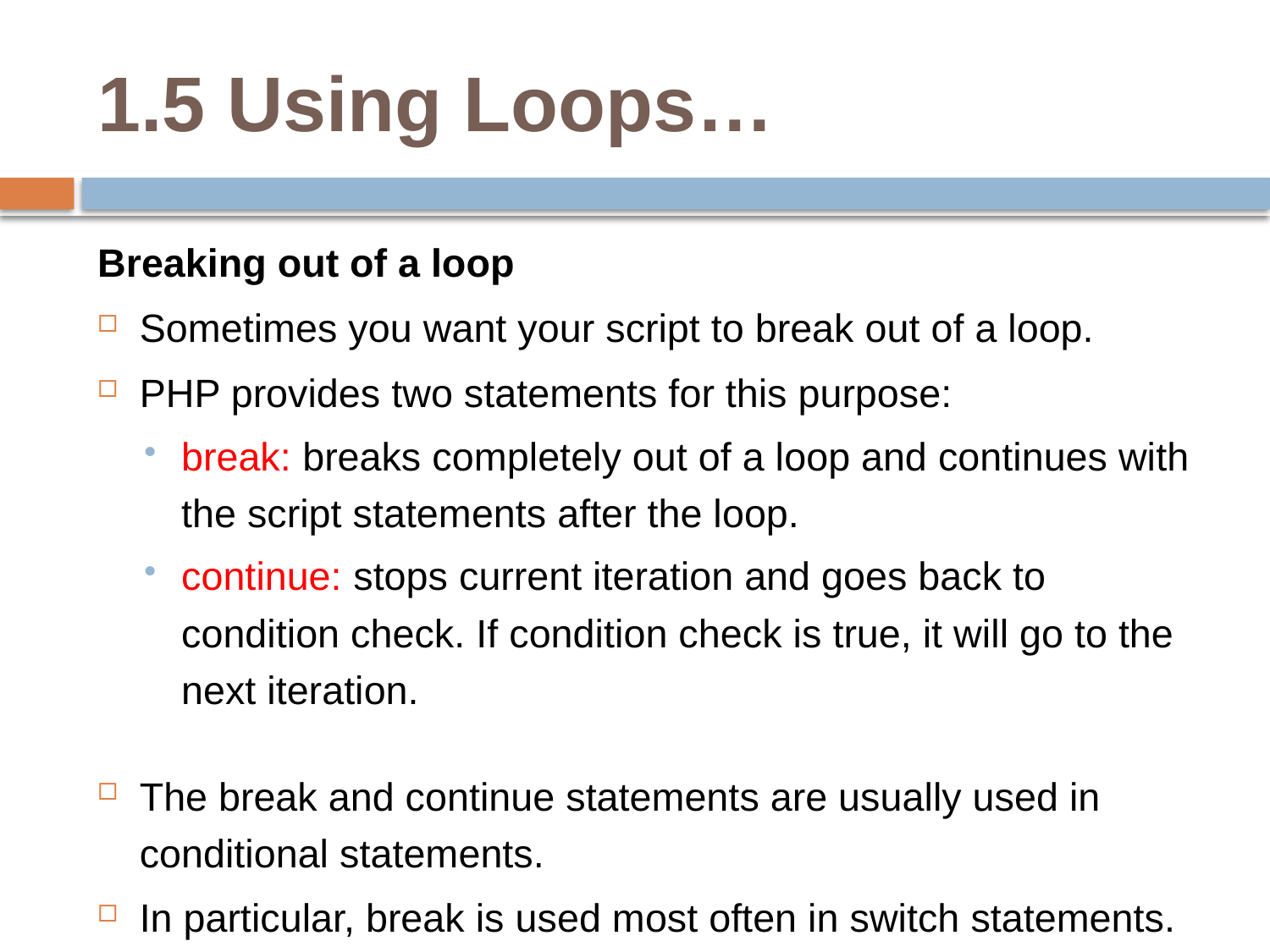

# 1.5 Using Loops…
Breaking out of a loop
Sometimes you want your script to break out of a loop.
PHP provides two statements for this purpose:
break: breaks completely out of a loop and continues with the script statements after the loop.
continue: stops current iteration and goes back to condition check. If condition check is true, it will go to the next iteration.

The break and continue statements are usually used in conditional statements.
In particular, break is used most often in switch statements.